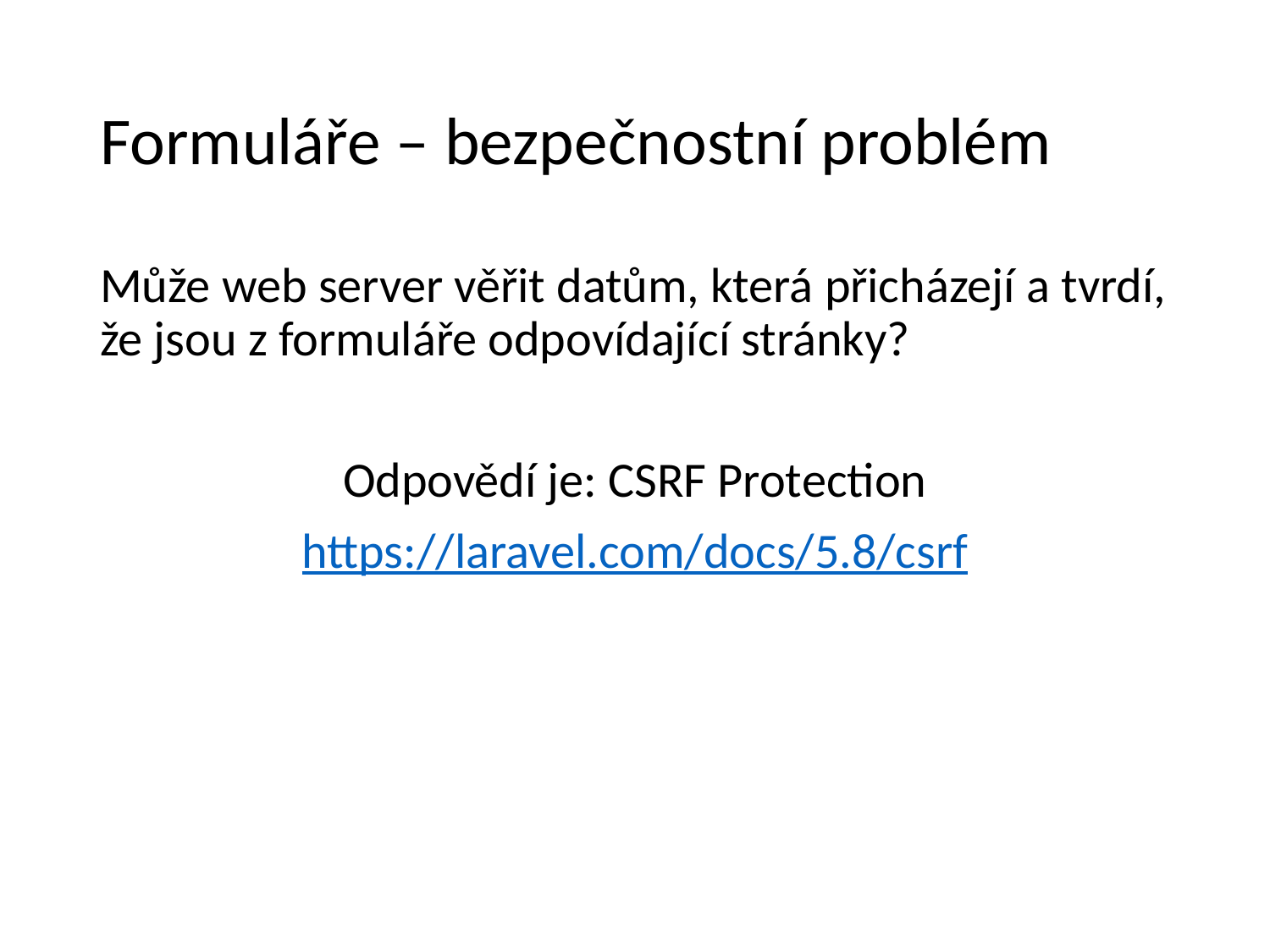

# Formuláře – bezpečnostní problém
Může web server věřit datům, která přicházejí a tvrdí, že jsou z formuláře odpovídající stránky?

Odpovědí je: CSRF Protection
https://laravel.com/docs/5.8/csrf